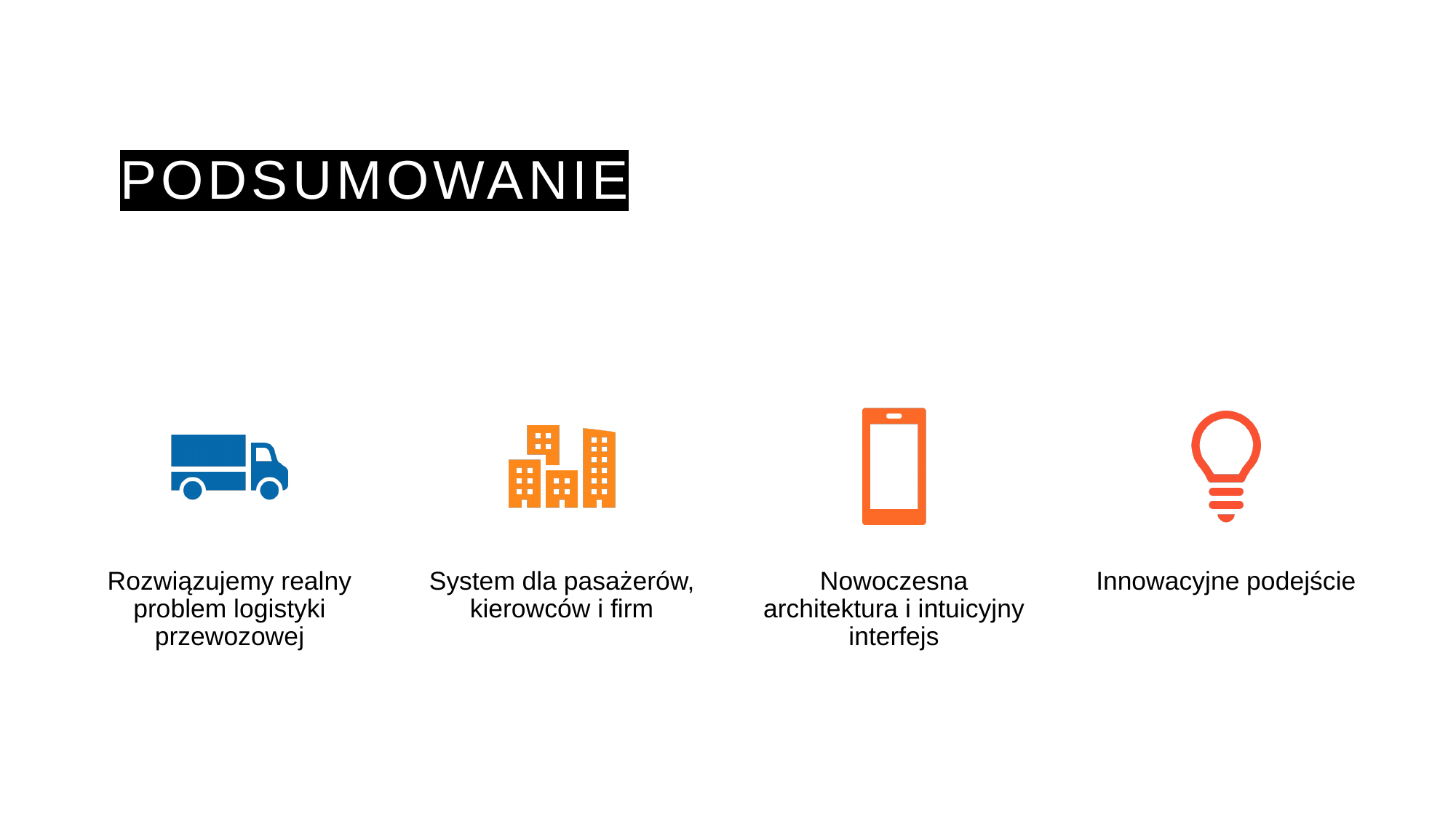

# Podsumowanie
Rozwiązujemy realny problem logistyki przewozowej
System dla pasażerów, kierowców i firm
Nowoczesna architektura i intuicyjny interfejs
Innowacyjne podejście